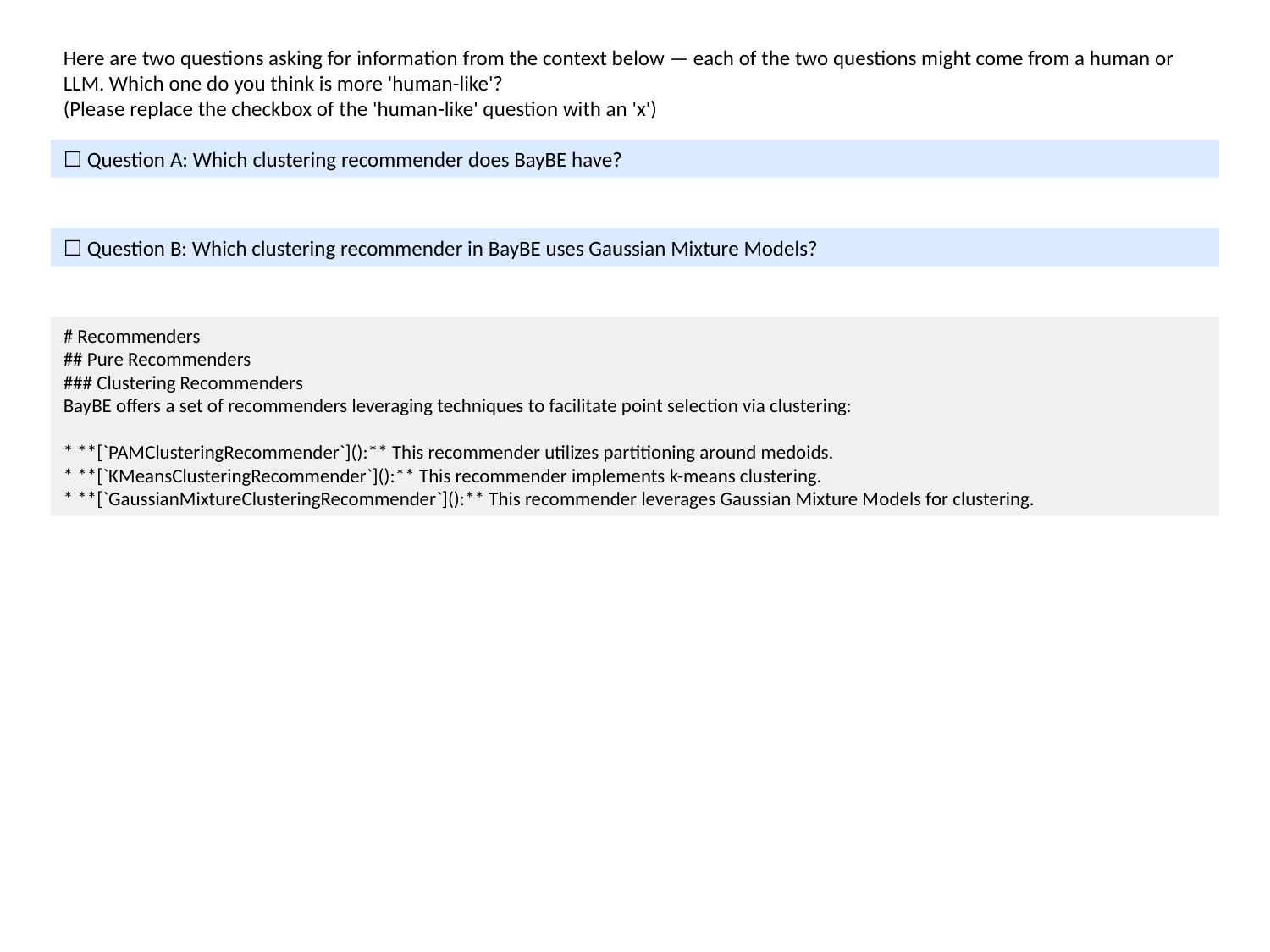

Here are two questions asking for information from the context below — each of the two questions might come from a human or LLM. Which one do you think is more 'human-like'?
(Please replace the checkbox of the 'human-like' question with an 'x')
☐ Question A: Which clustering recommender does BayBE have?
☐ Question B: Which clustering recommender in BayBE uses Gaussian Mixture Models?
# Recommenders
## Pure Recommenders
### Clustering Recommenders
BayBE offers a set of recommenders leveraging techniques to facilitate point selection via clustering:

* **[`PAMClusteringRecommender`]():** This recommender utilizes partitioning around medoids.
* **[`KMeansClusteringRecommender`]():** This recommender implements k-means clustering.
* **[`GaussianMixtureClusteringRecommender`]():** This recommender leverages Gaussian Mixture Models for clustering.